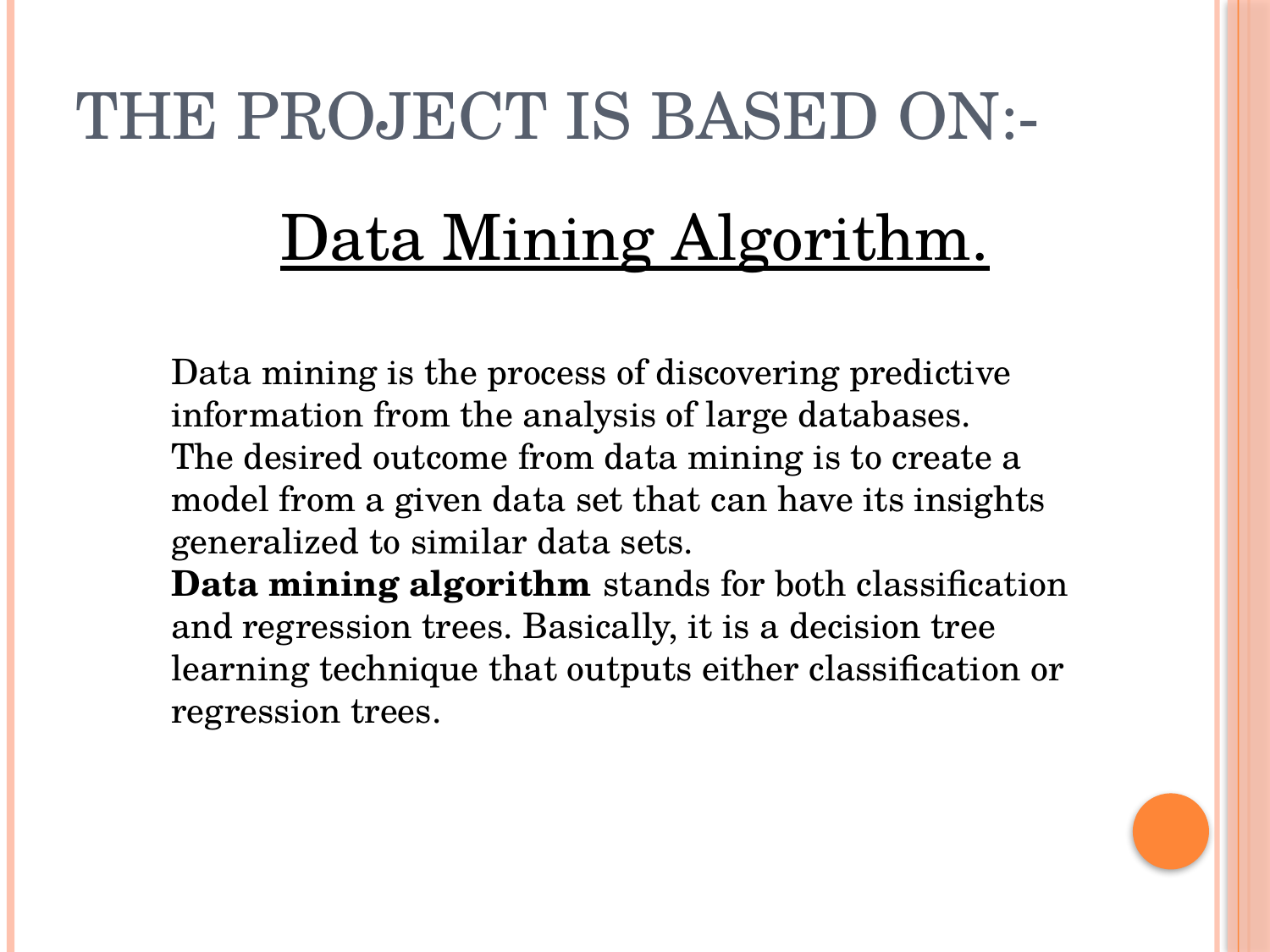

# The Project Is Based On:-
Data Mining Algorithm.

Data mining is the process of discovering predictive information from the analysis of large databases.
The desired outcome from data mining is to create a model from a given data set that can have its insights generalized to similar data sets.
Data mining algorithm stands for both classification and regression trees. Basically, it is a decision tree learning technique that outputs either classification or regression trees.